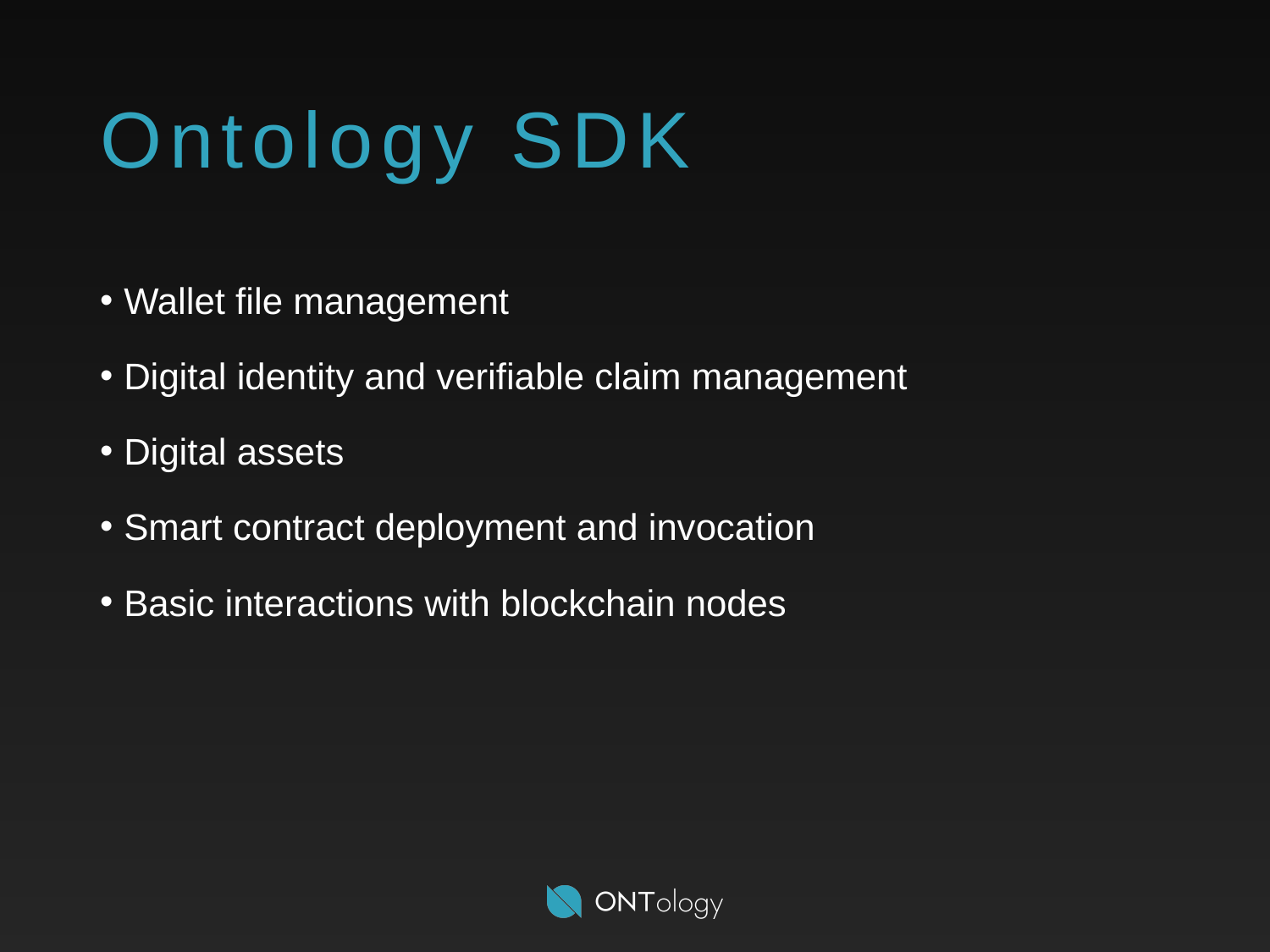

# Ontology SDK
Wallet file management
Digital identity and verifiable claim management
Digital assets
Smart contract deployment and invocation
Basic interactions with blockchain nodes